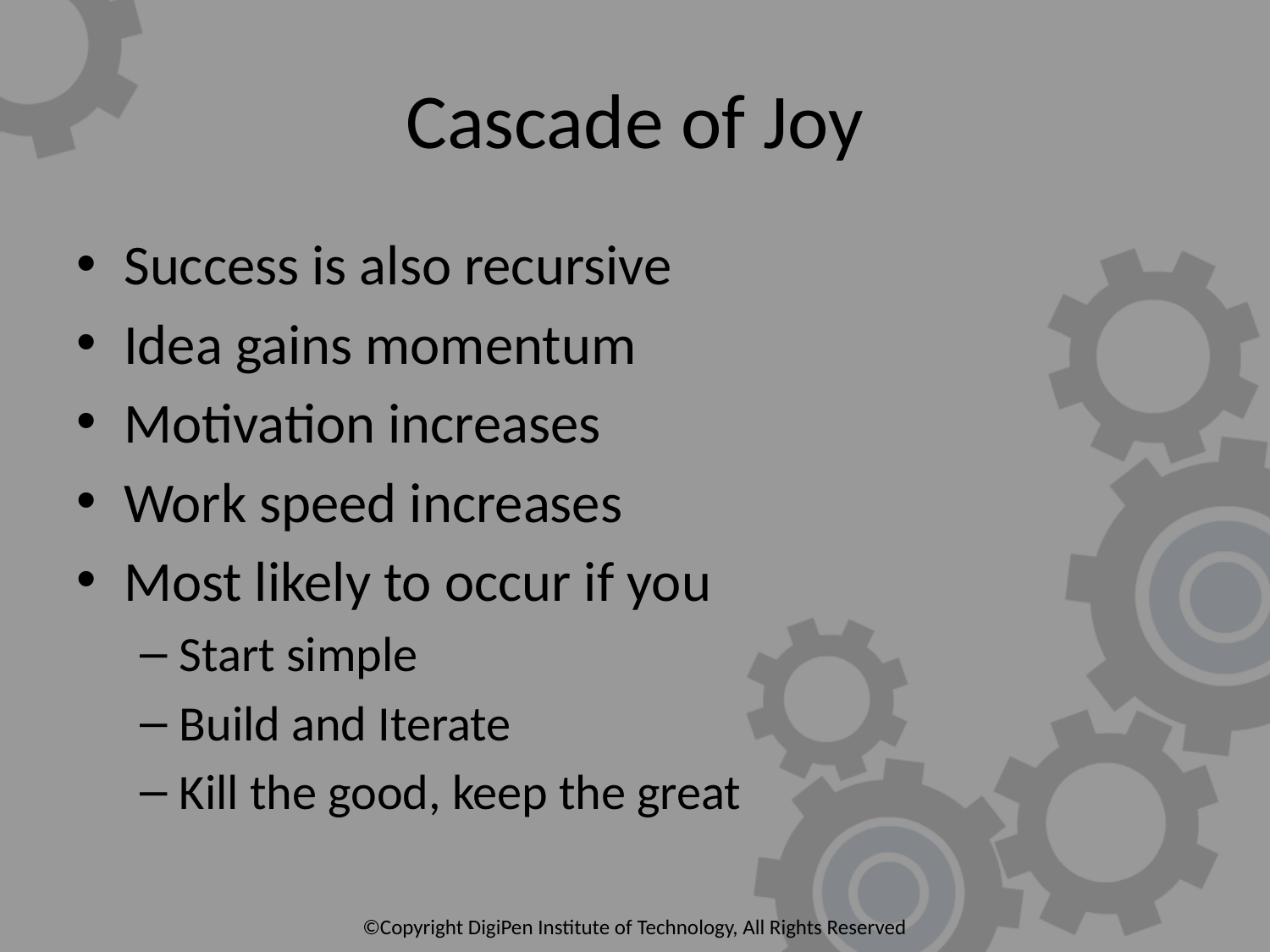

# Cascade of Joy
Success is also recursive
Idea gains momentum
Motivation increases
Work speed increases
Most likely to occur if you
Start simple
Build and Iterate
Kill the good, keep the great

©Copyright DigiPen Institute of Technology, All Rights Reserved